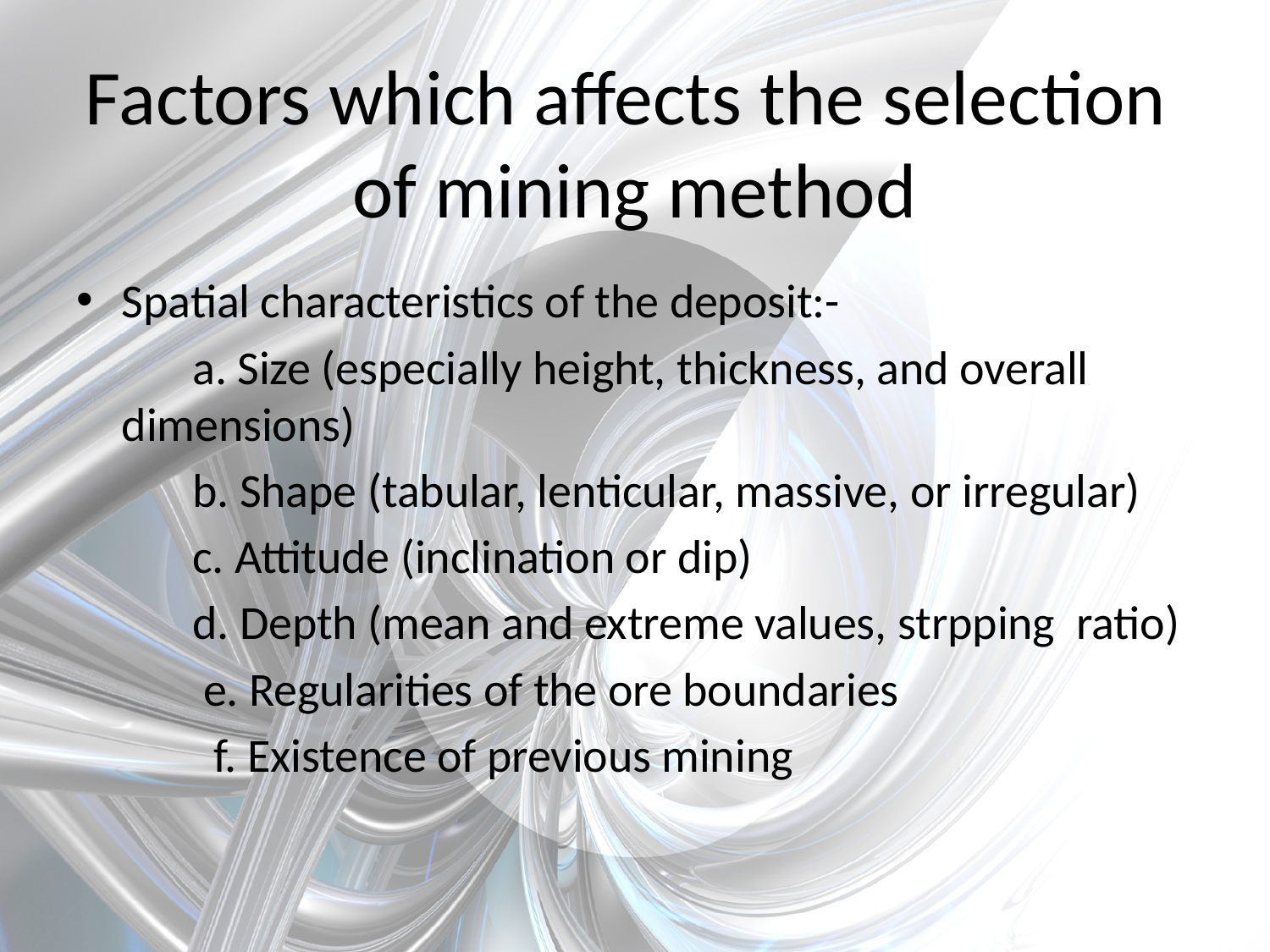

# Factors which affects the selection of mining method
Spatial characteristics of the deposit:-
           a. Size (especially height, thickness, and overall         dimensions)
           b. Shape (tabular, lenticular, massive, or irregular)
           c. Attitude (inclination or dip)
           d. Depth (mean and extreme values, strpping  ratio)
            e. Regularities of the ore boundaries
             f. Existence of previous mining